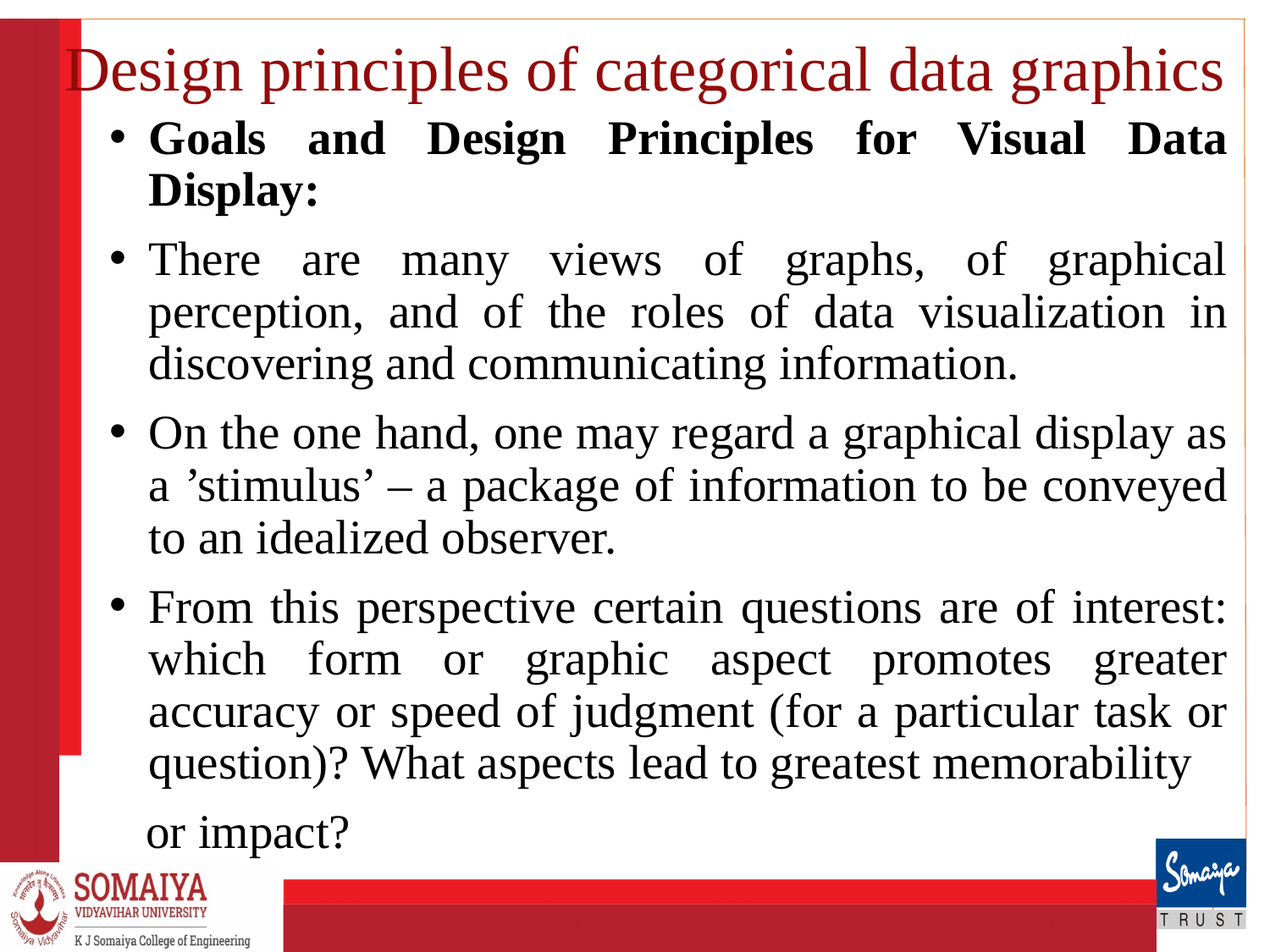

# Design principles of categorical data graphics
Goals and Design Principles for Visual Data Display:
There are many views of graphs, of graphical perception, and of the roles of data visualization in discovering and communicating information.
On the one hand, one may regard a graphical display as a ’stimulus’ – a package of information to be conveyed to an idealized observer.
From this perspective certain questions are of interest: which form or graphic aspect promotes greater accuracy or speed of judgment (for a particular task or question)? What aspects lead to greatest memorability
   or impact?